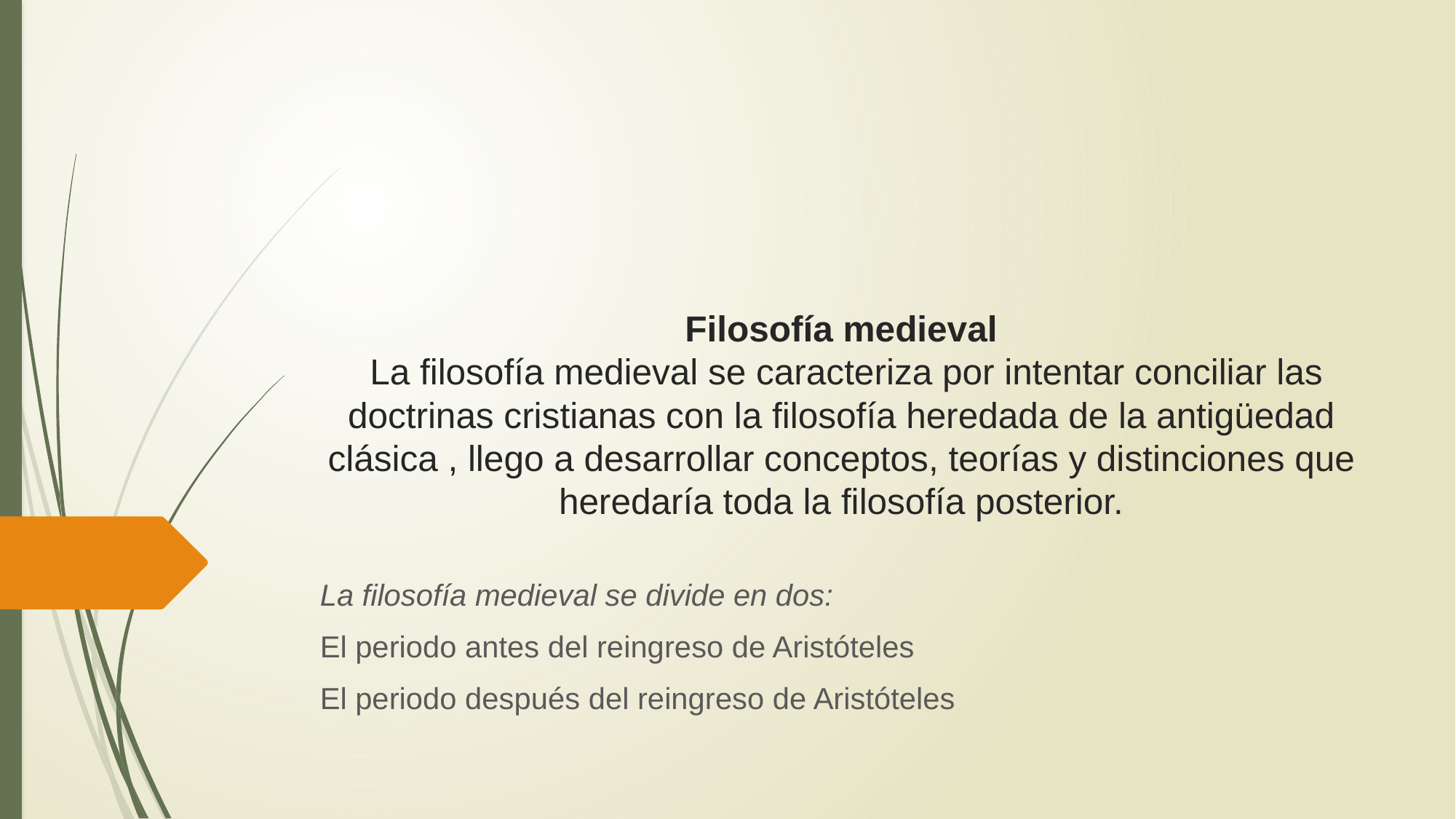

# Filosofía medieval La filosofía medieval se caracteriza por intentar conciliar las doctrinas cristianas con la filosofía heredada de la antigüedad clásica , llego a desarrollar conceptos, teorías y distinciones que heredaría toda la filosofía posterior.
La filosofía medieval se divide en dos:
El periodo antes del reingreso de Aristóteles
El periodo después del reingreso de Aristóteles